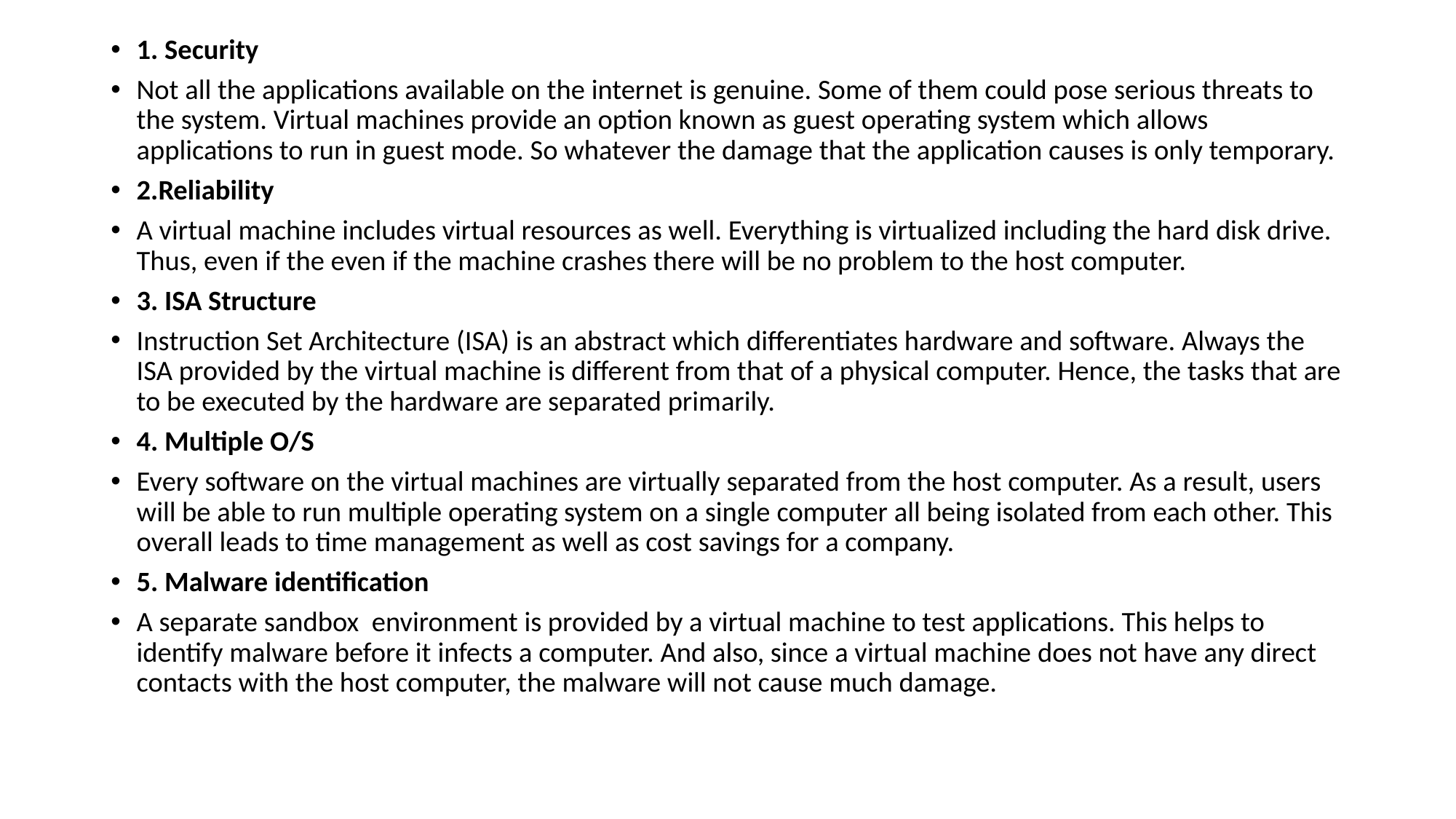

1. Security
Not all the applications available on the internet is genuine. Some of them could pose serious threats to the system. Virtual machines provide an option known as guest operating system which allows applications to run in guest mode. So whatever the damage that the application causes is only temporary.
2.Reliability
A virtual machine includes virtual resources as well. Everything is virtualized including the hard disk drive. Thus, even if the even if the machine crashes there will be no problem to the host computer.
3. ISA Structure
Instruction Set Architecture (ISA) is an abstract which differentiates hardware and software. Always the ISA provided by the virtual machine is different from that of a physical computer. Hence, the tasks that are to be executed by the hardware are separated primarily.
4. Multiple O/S
Every software on the virtual machines are virtually separated from the host computer. As a result, users will be able to run multiple operating system on a single computer all being isolated from each other. This overall leads to time management as well as cost savings for a company.
5. Malware identification
A separate sandbox  environment is provided by a virtual machine to test applications. This helps to identify malware before it infects a computer. And also, since a virtual machine does not have any direct contacts with the host computer, the malware will not cause much damage.